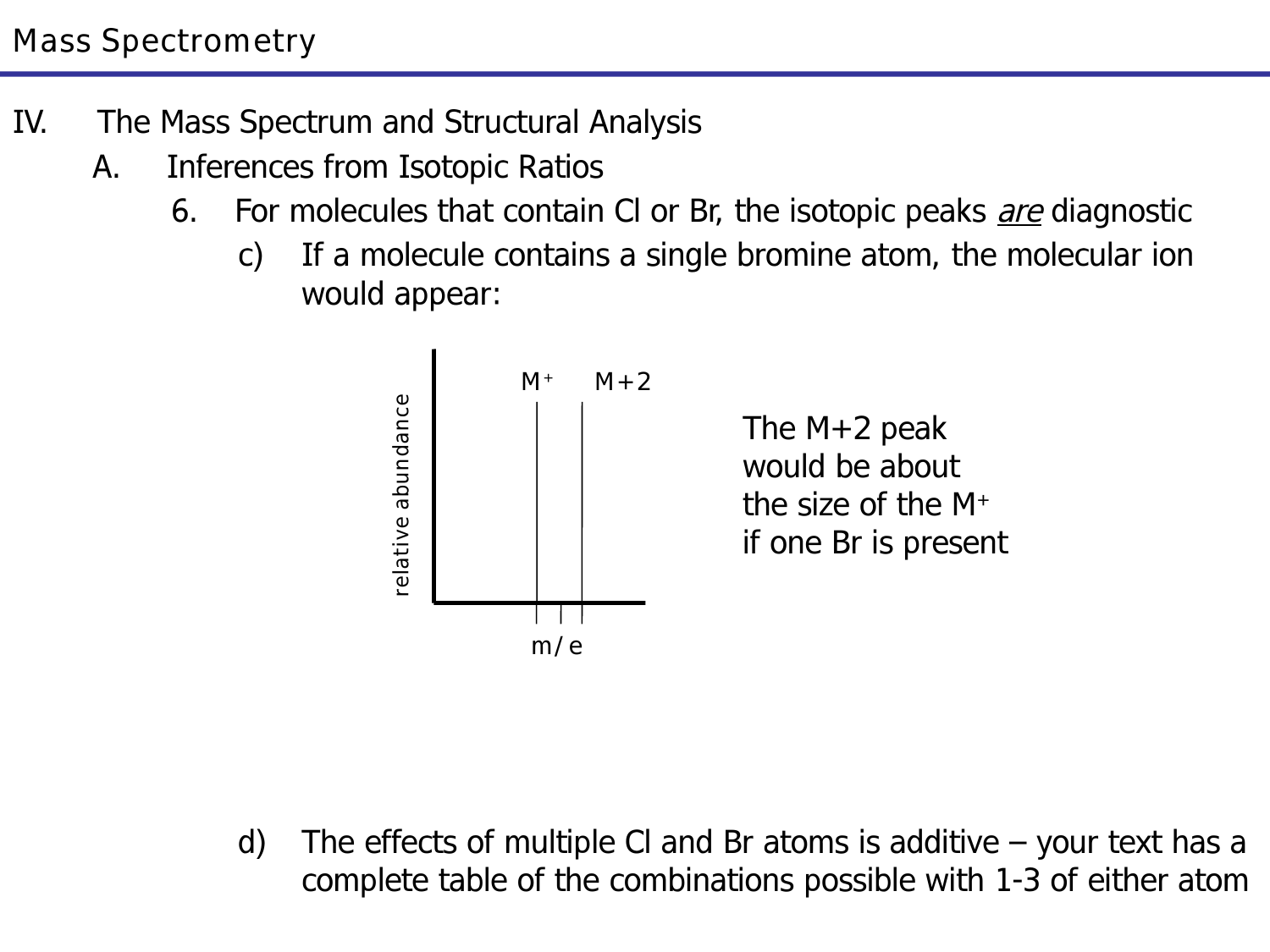

# Mass Spectrometry
The Mass Spectrum and Structural Analysis
Inferences from Isotopic Ratios
For molecules that contain Cl or Br, the isotopic peaks are diagnostic
If a molecule contains a single bromine atom, the molecular ion would appear:

The effects of multiple Cl and Br atoms is additive – your text has a complete table of the combinations possible with 1-3 of either atom

Sulfur will give a M+2 peak of 4% relative intensity and silicon 3%

M+
M+2

The M+2 peak would be about the size of the M+
if one Br is present
relative abundance

m/e